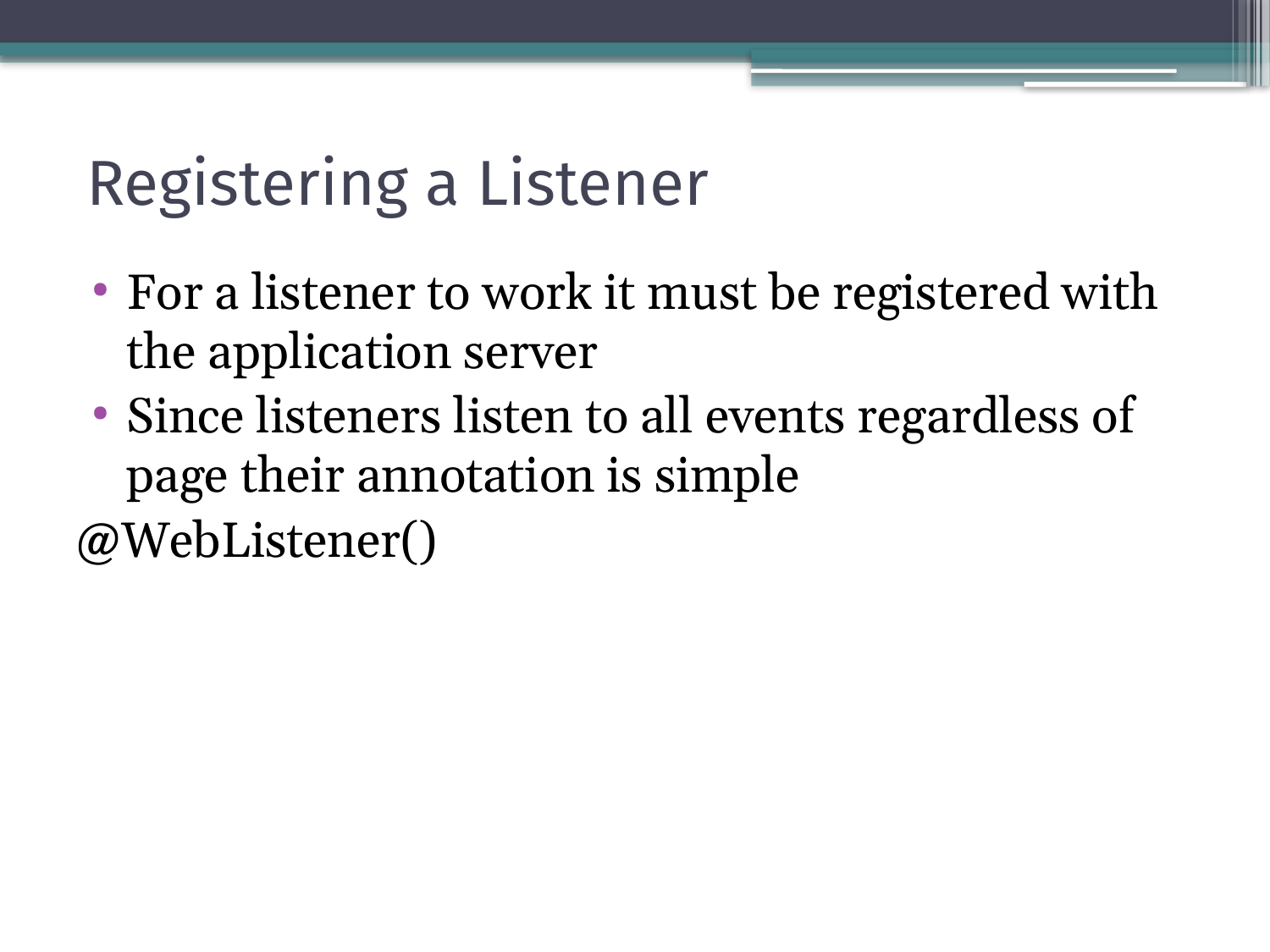

# Registering a Listener
For a listener to work it must be registered with the application server
Since listeners listen to all events regardless of page their annotation is simple
@WebListener()